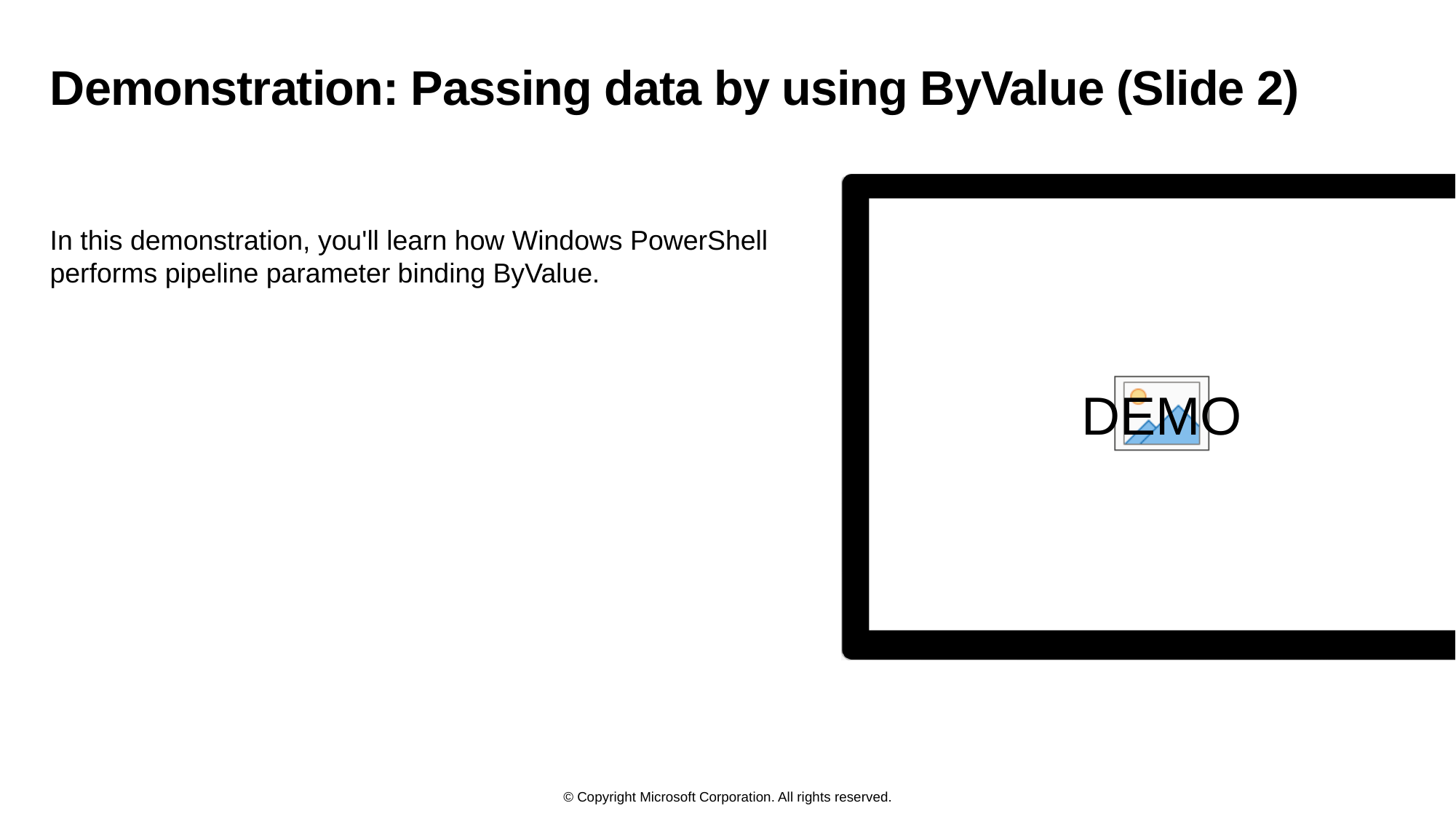

# Demonstration: Passing data by using ByValue (Slide 2)

In this demonstration, you'll learn how Windows PowerShell performs pipeline parameter binding ByValue.